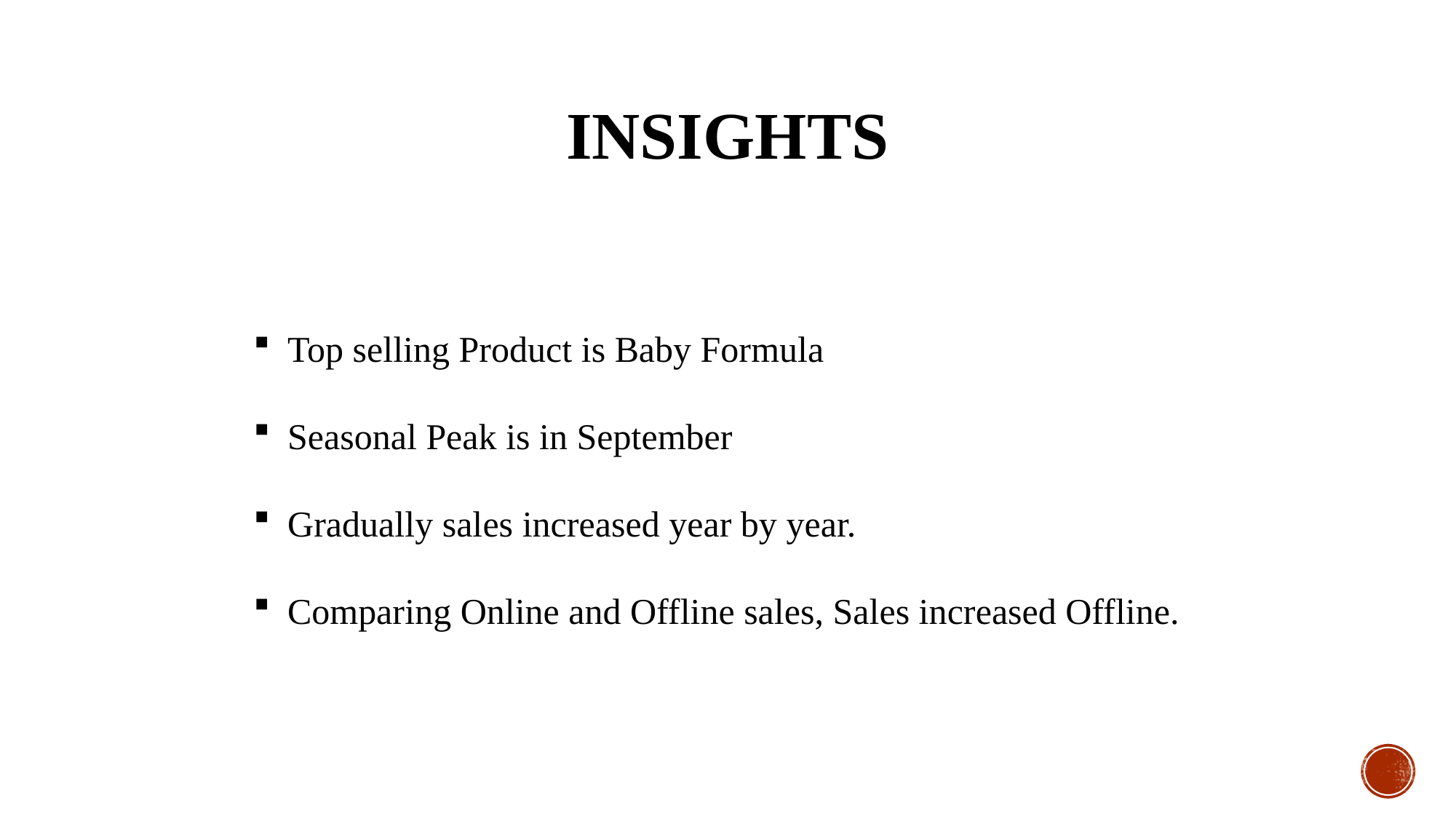

# INSIGHTS
Top selling Product is Baby Formula
Seasonal Peak is in September
Gradually sales increased year by year.
Comparing Online and Offline sales, Sales increased Offline.